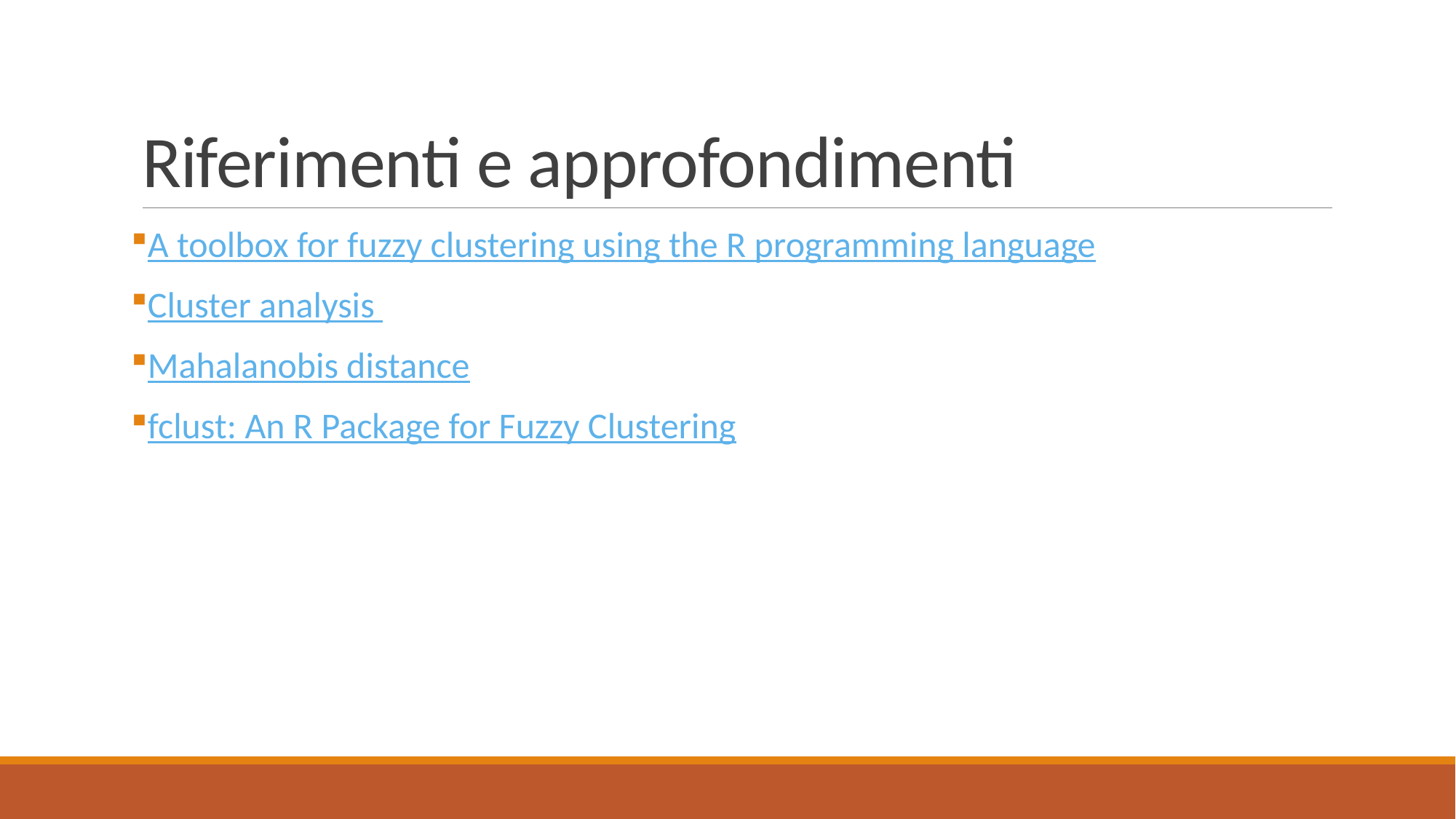

# Riferimenti e approfondimenti
A toolbox for fuzzy clustering using the R programming language
Cluster analysis
Mahalanobis distance
fclust: An R Package for Fuzzy Clustering